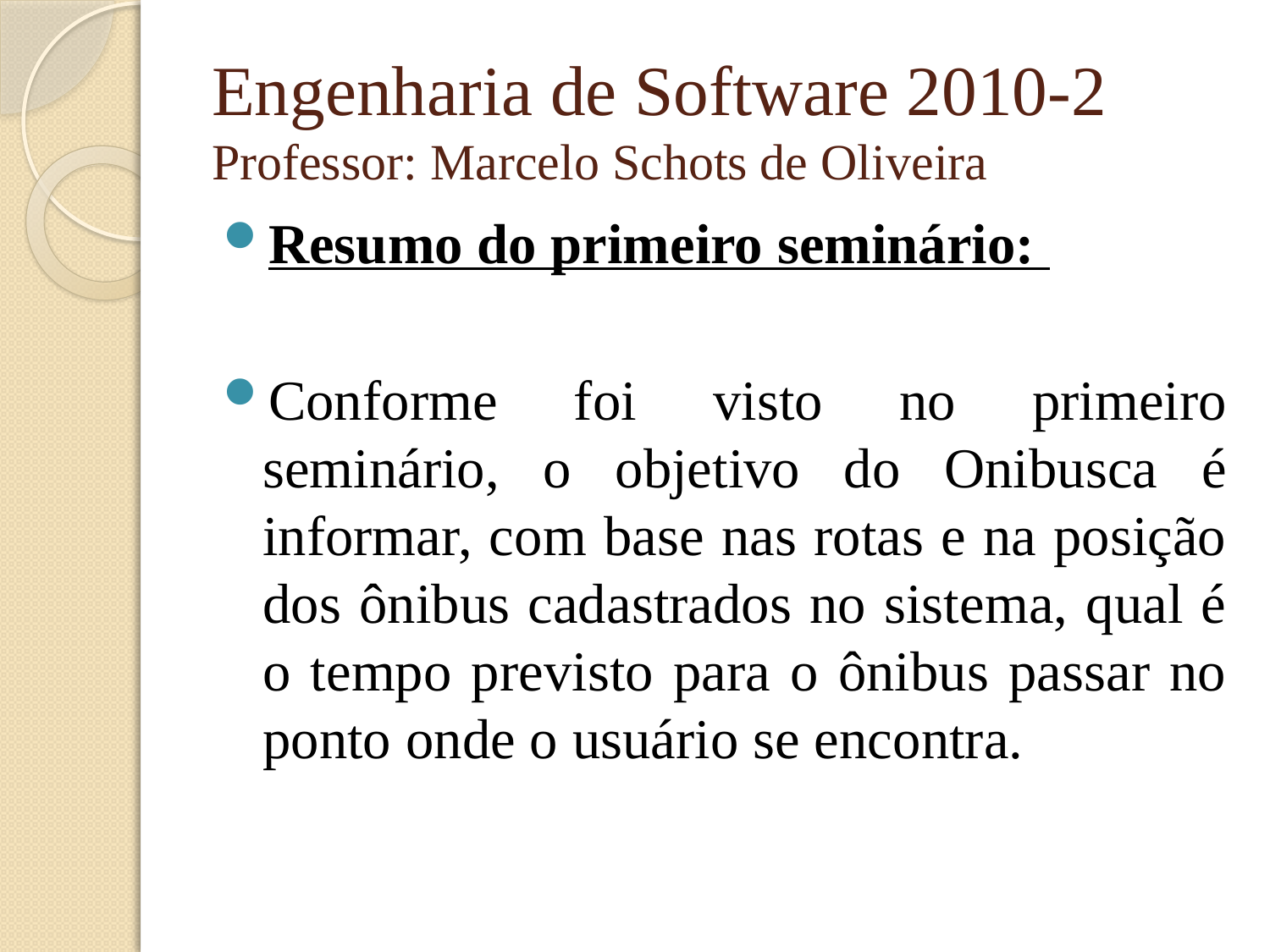

# Engenharia de Software 2010-2 Professor: Marcelo Schots de Oliveira
Resumo do primeiro seminário:

Conforme foi visto no primeiro seminário, o objetivo do Onibusca é informar, com base nas rotas e na posição dos ônibus cadastrados no sistema, qual é o tempo previsto para o ônibus passar no ponto onde o usuário se encontra.